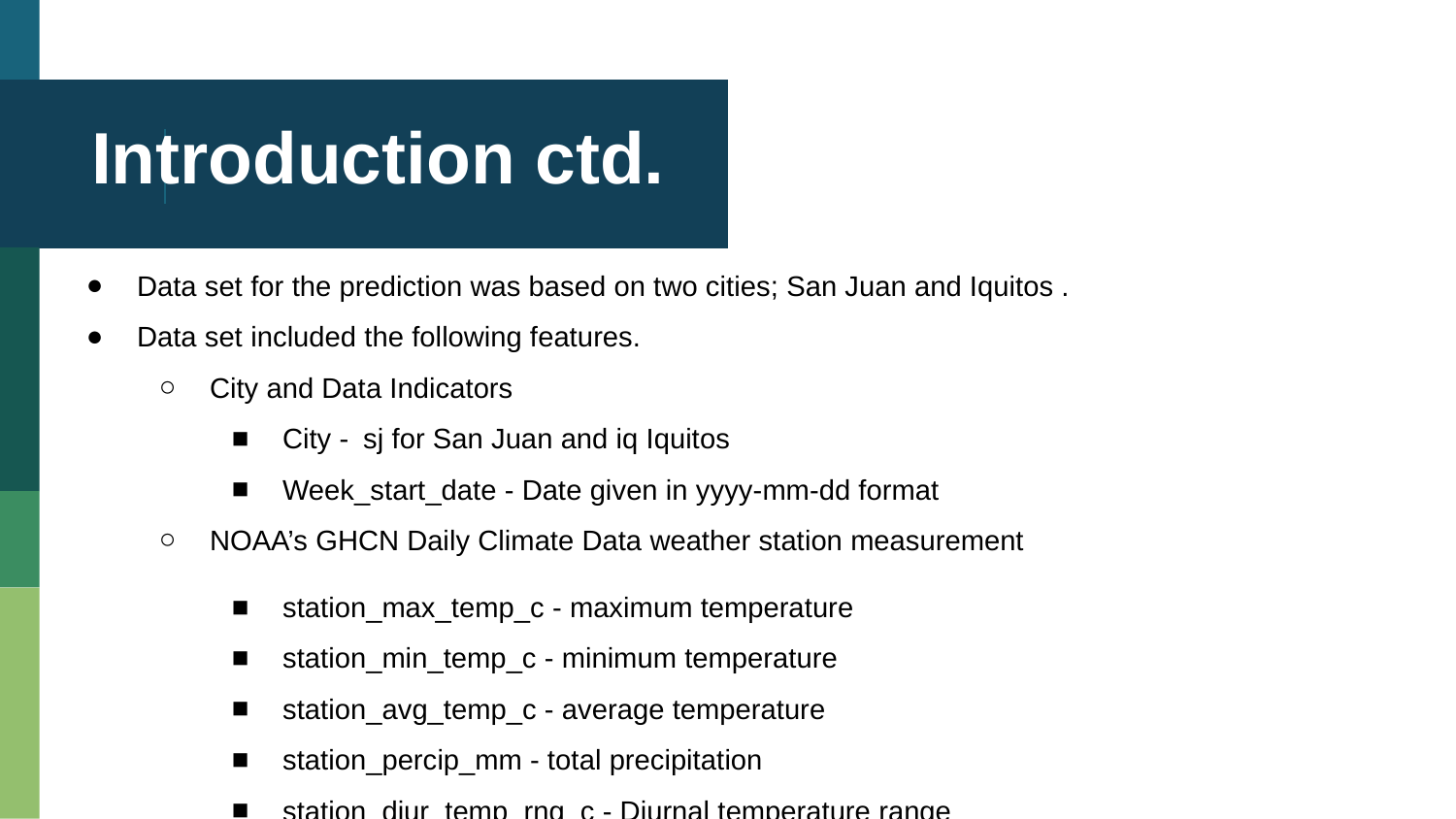

# Introduction ctd.
Data set for the prediction was based on two cities; San Juan and Iquitos .
Data set included the following features.
City and Data Indicators
City -  sj for San Juan and iq Iquitos
Week_start_date - Date given in yyyy-mm-dd format
NOAA’s GHCN Daily Climate Data weather station measurement
station_max_temp_c - maximum temperature
station_min_temp_c - minimum temperature
station_avg_temp_c - average temperature
station_percip_mm - total precipitation
station_diur_temp_rng_c - Diurnal temperature range